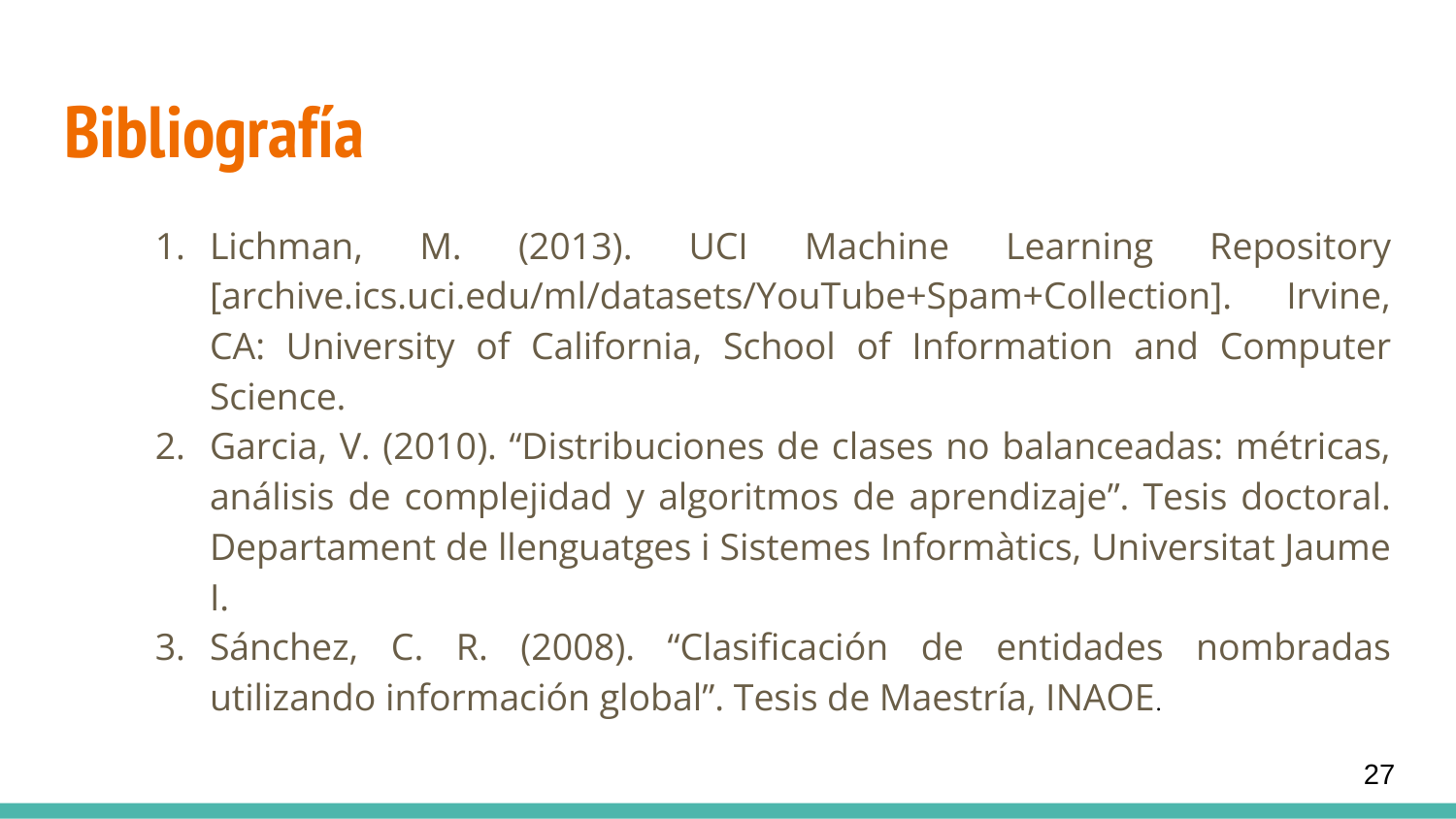

# Bibliografía
Lichman, M. (2013). UCI Machine Learning Repository [archive.ics.uci.edu/ml/datasets/YouTube+Spam+Collection]. Irvine, CA: University of California, School of Information and Computer Science.
Garcia, V. (2010). “Distribuciones de clases no balanceadas: métricas, análisis de complejidad y algoritmos de aprendizaje”. Tesis doctoral. Departament de llenguatges i Sistemes Informàtics, Universitat Jaume I.
Sánchez, C. R. (2008). “Clasificación de entidades nombradas utilizando información global”. Tesis de Maestría, INAOE.
27